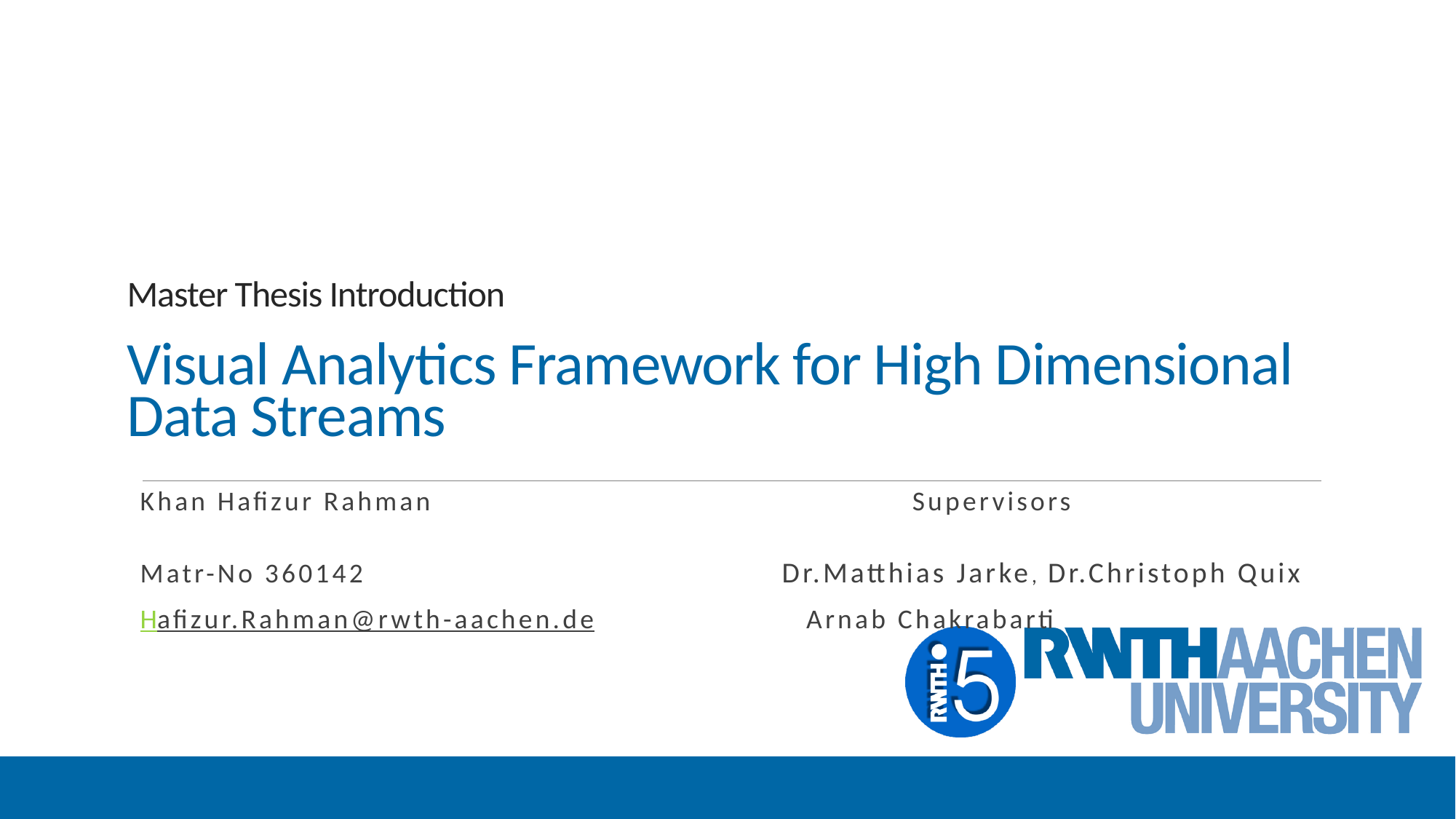

# Master Thesis Introduction Visual Analytics Framework for High Dimensional Data Streams
Khan Hafizur Rahman                                                    Supervisors
Matr-No 360142                                             Dr.Matthias Jarke, Dr.Christoph Quix
Hafizur.Rahman@rwth-aachen.de                       Arnab Chakrabarti